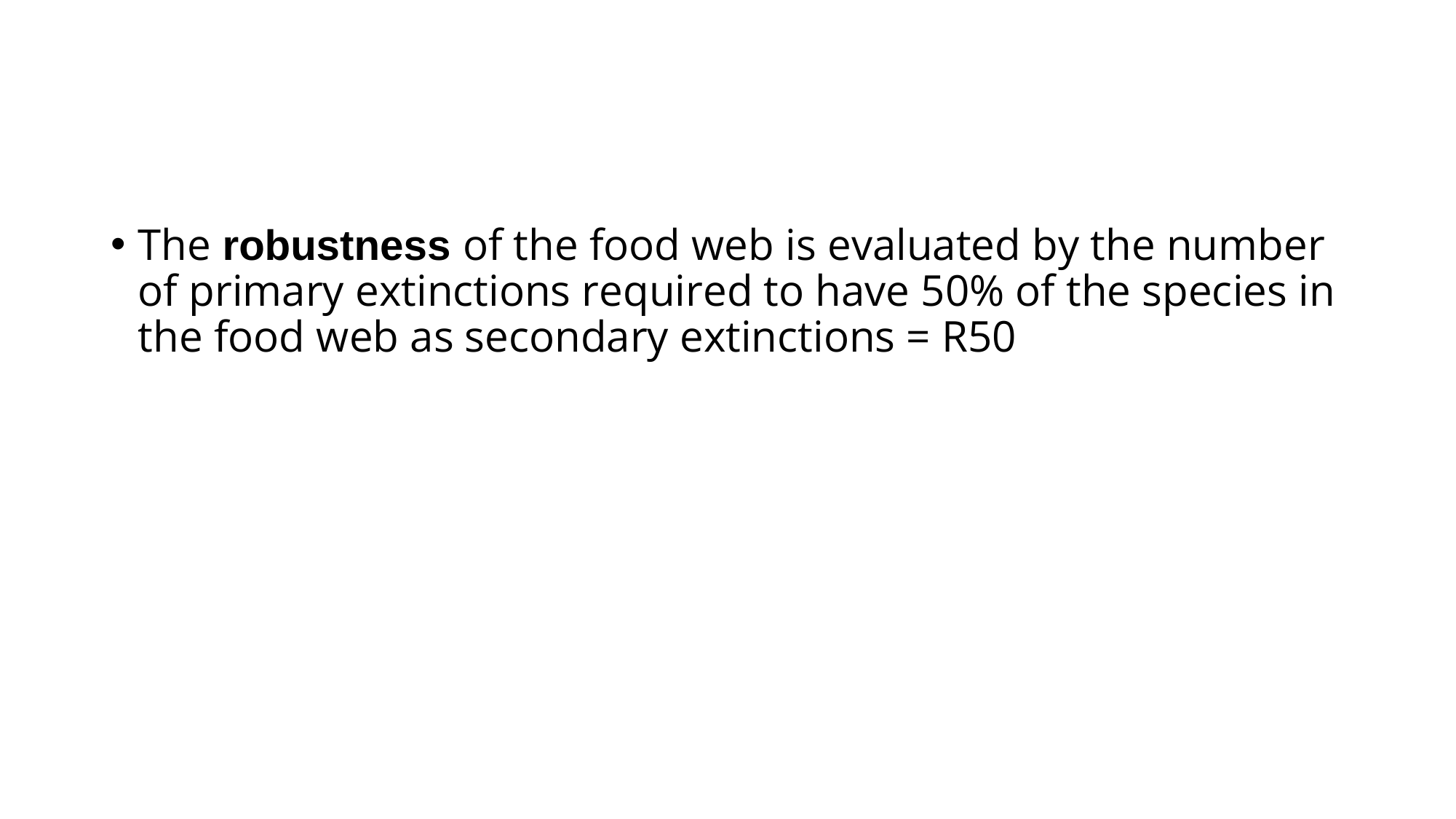

#
The robustness of the food web is evaluated by the number of primary extinctions required to have 50% of the species in the food web as secondary extinctions = R50